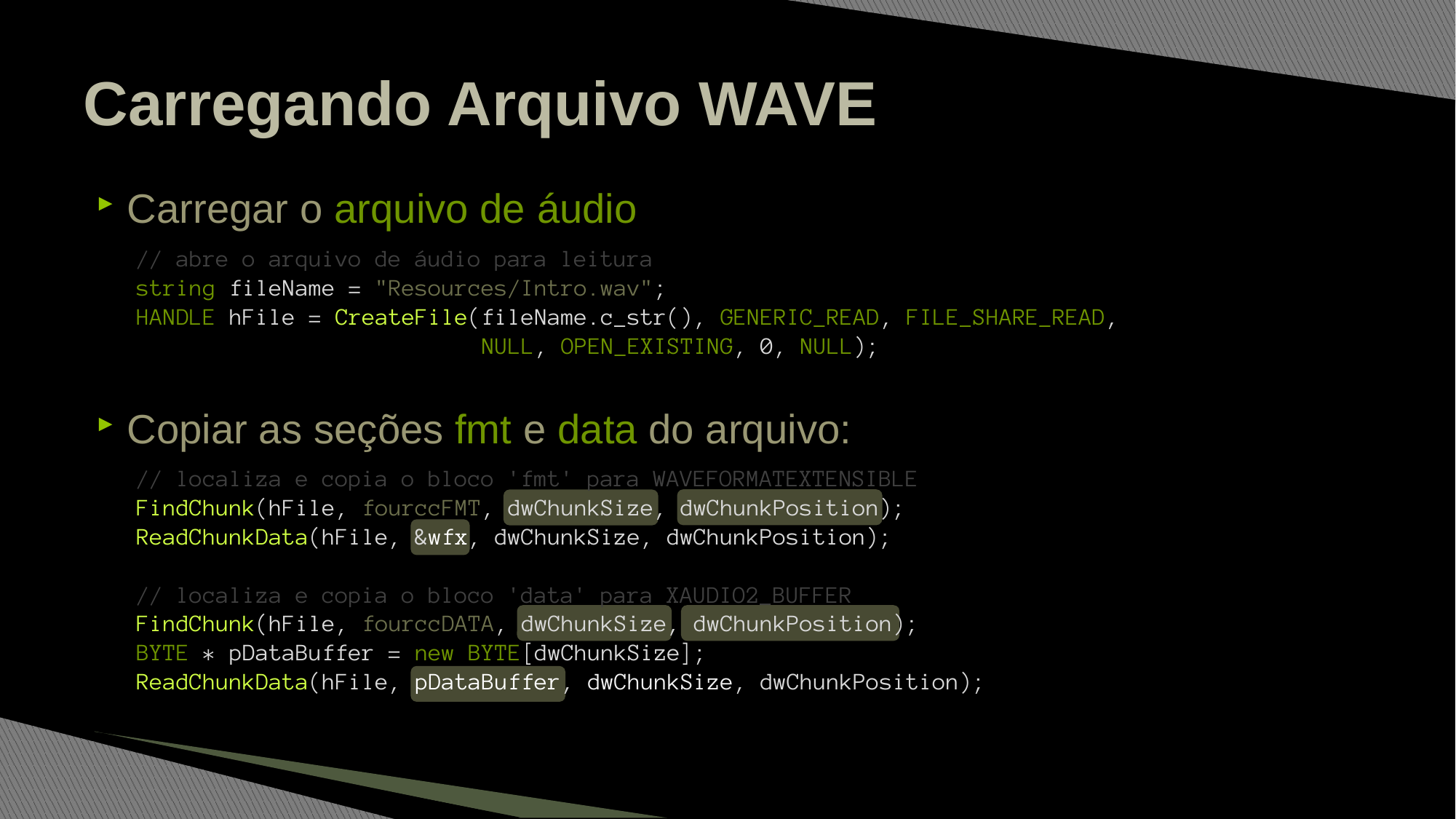

# Carregando Arquivo WAVE
Carregar o arquivo de áudio

Copiar as seções fmt e data do arquivo:
// abre o arquivo de áudio para leitura
string fileName = "Resources/Intro.wav";
HANDLE hFile = CreateFile(fileName.c_str(), GENERIC_READ, FILE_SHARE_READ,
                          NULL, OPEN_EXISTING, 0, NULL);
// localiza e copia o bloco 'fmt' para WAVEFORMATEXTENSIBLE
FindChunk(hFile, fourccFMT, dwChunkSize, dwChunkPosition);
ReadChunkData(hFile, &wfx, dwChunkSize, dwChunkPosition);

// localiza e copia o bloco 'data' para XAUDIO2_BUFFER
FindChunk(hFile, fourccDATA, dwChunkSize, dwChunkPosition);
BYTE * pDataBuffer = new BYTE[dwChunkSize];
ReadChunkData(hFile, pDataBuffer, dwChunkSize, dwChunkPosition);